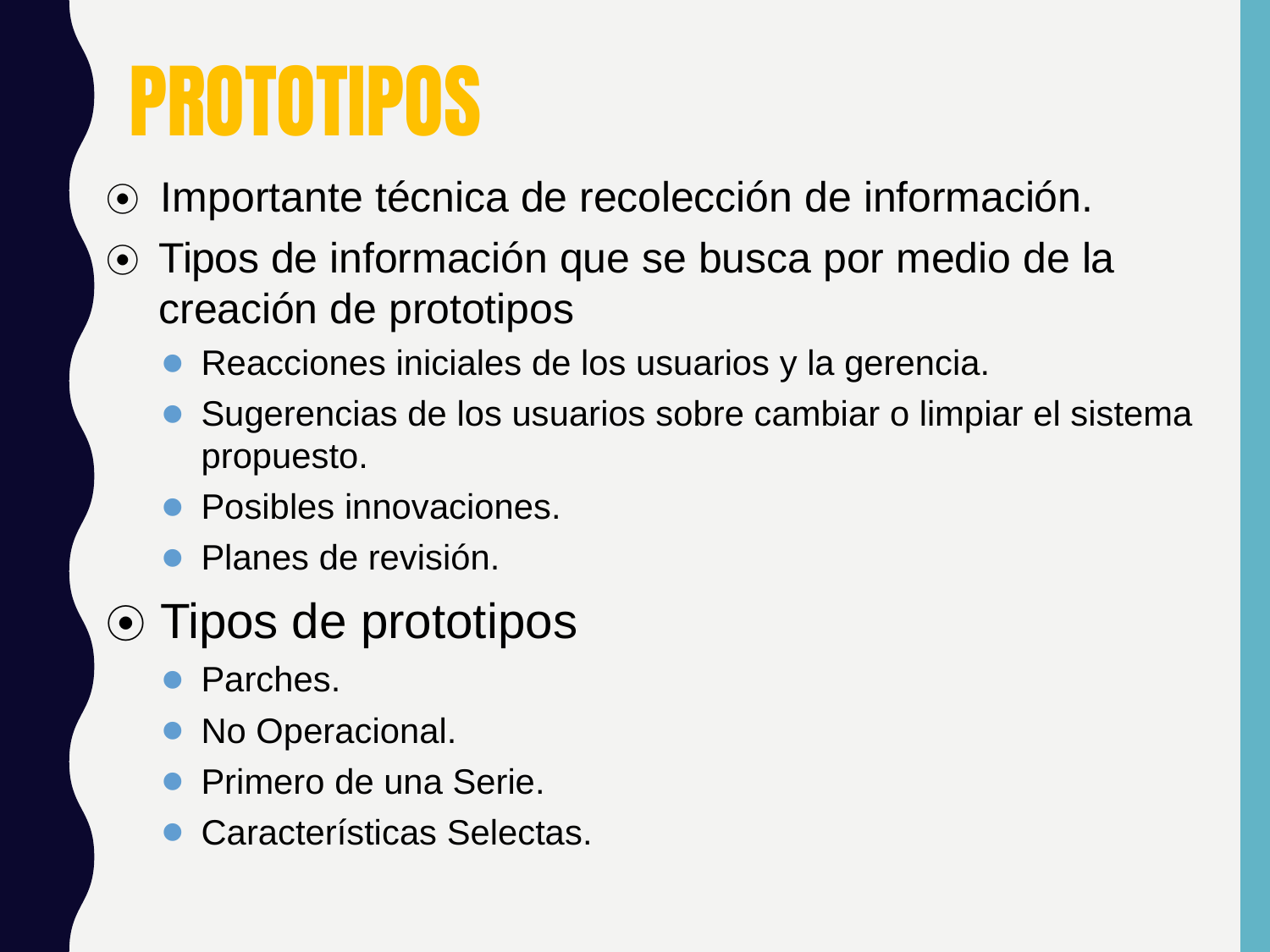

# Prototipos
⦿	Importante técnica de recolección de información.
⦿	Tipos de información que se busca por medio de la  creación de prototipos
Reacciones iniciales de los usuarios y la gerencia.
Sugerencias de los usuarios sobre cambiar o limpiar el sistema  propuesto.
Posibles innovaciones.
Planes de revisión.
⦿	Tipos de prototipos
Parches.
No Operacional.
Primero de una Serie.
Características Selectas.